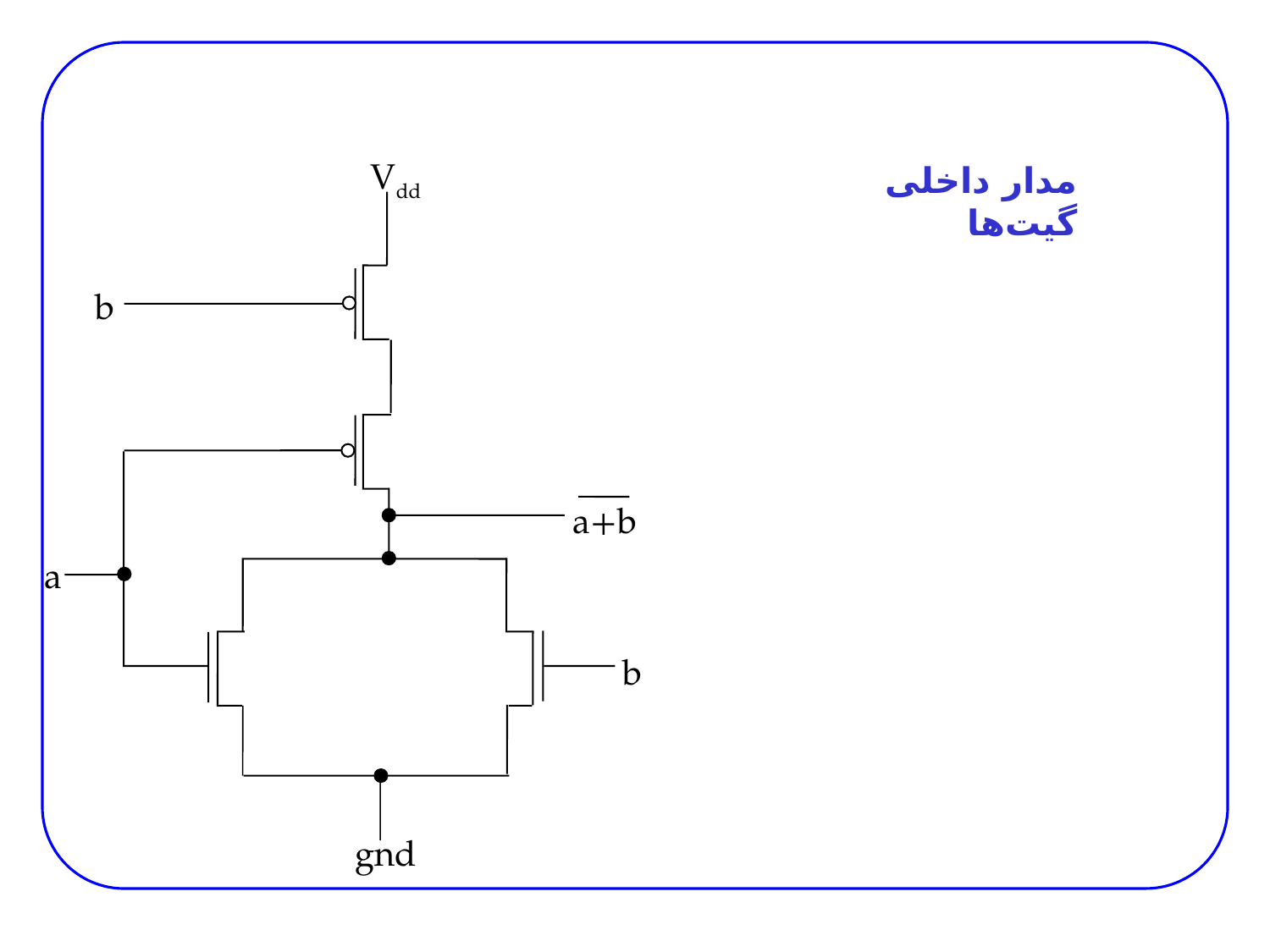

#
Vdd

b

a+b

a

b

gnd
مدار داخلی گیت‌ها